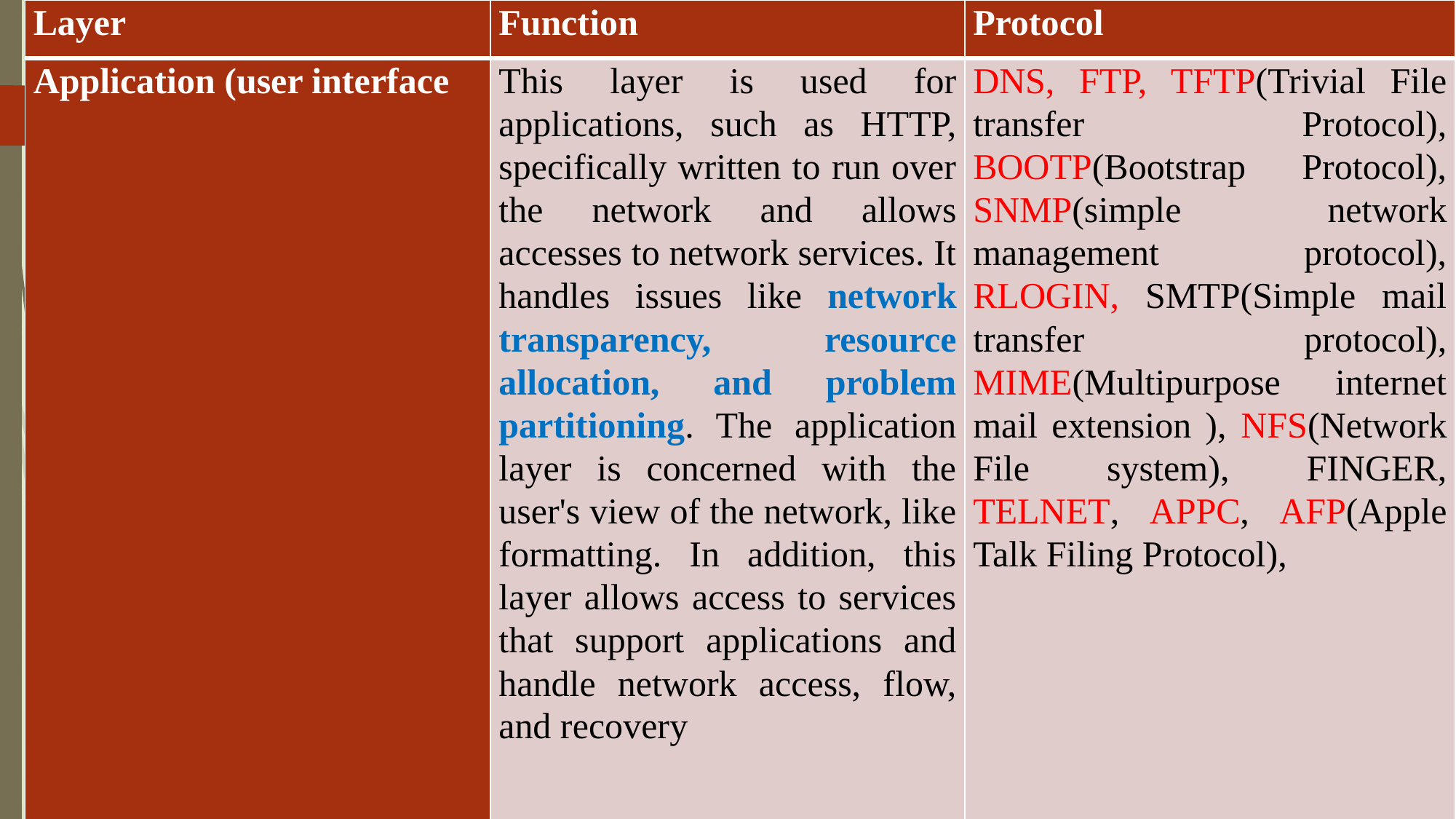

| Layer | Function | Protocol |
| --- | --- | --- |
| Application (user interface | This layer is used for applications, such as HTTP, specifically written to run over the network and allows accesses to network services. It handles issues like network transparency, resource allocation, and problem partitioning. The application layer is concerned with the user's view of the network, like formatting. In addition, this layer allows access to services that support applications and handle network access, flow, and recovery | DNS, FTP, TFTP(Trivial File transfer Protocol), BOOTP(Bootstrap Protocol), SNMP(simple network management protocol), RLOGIN, SMTP(Simple mail transfer protocol), MIME(Multipurpose internet mail extension ), NFS(Network File system), FINGER, TELNET, APPC, AFP(Apple Talk Filing Protocol), |
#